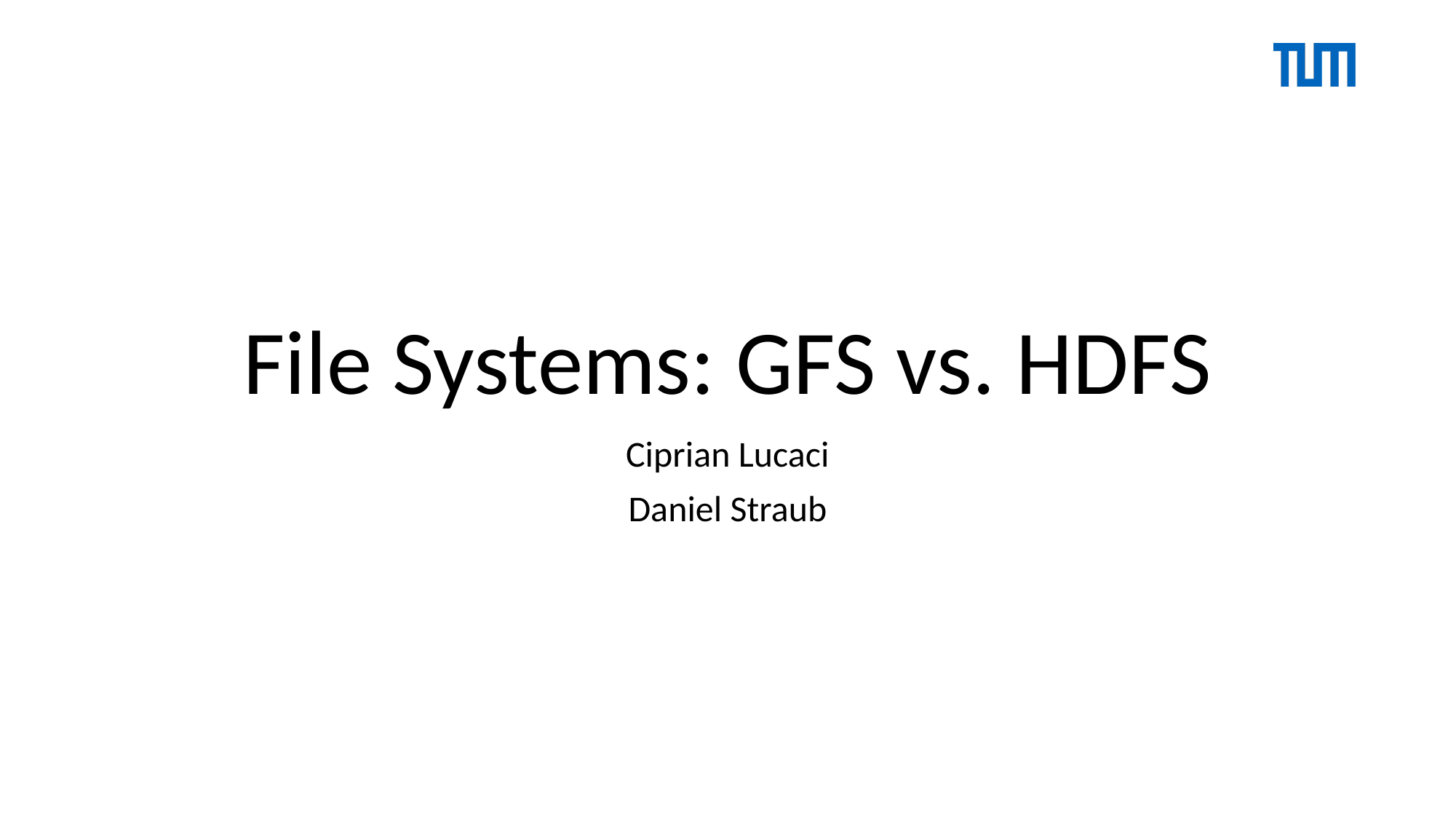

# File Systems: GFS vs. HDFS
Ciprian Lucaci
Daniel Straub